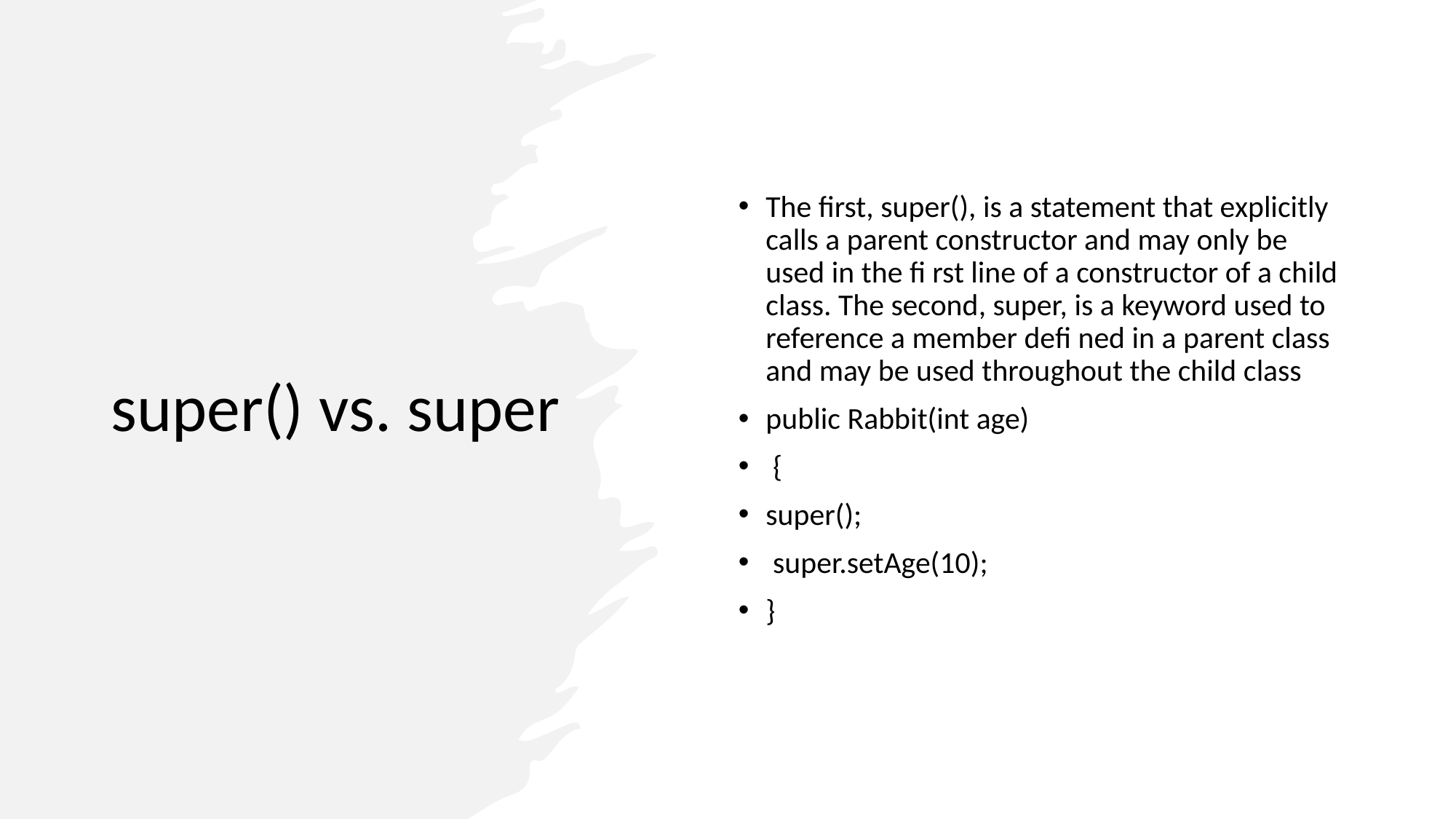

# super() vs. super
The first, super(), is a statement that explicitly calls a parent constructor and may only be used in the fi rst line of a constructor of a child class. The second, super, is a keyword used to reference a member defi ned in a parent class and may be used throughout the child class
public Rabbit(int age)
 {
super();
 super.setAge(10);
}